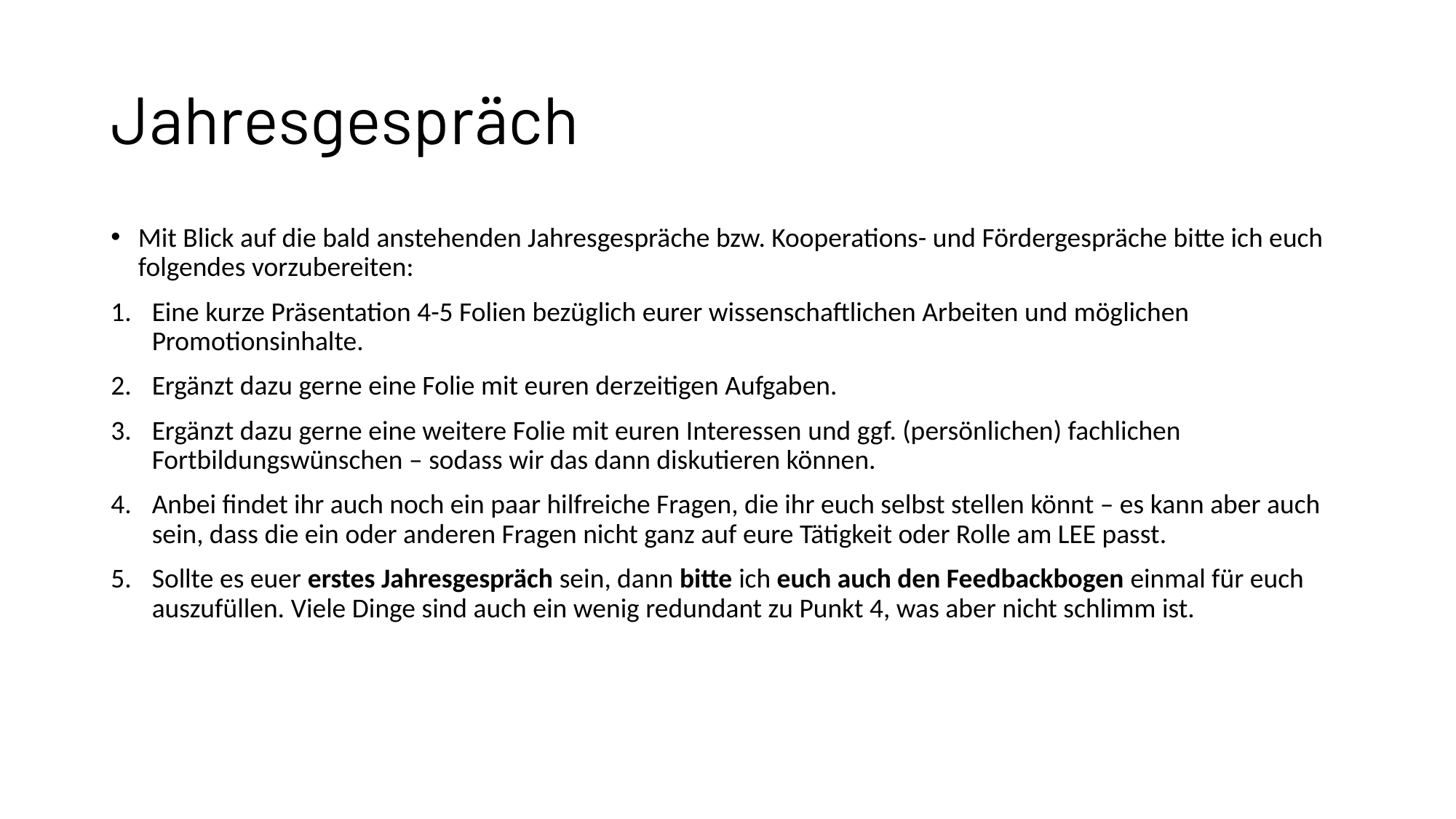

# Jahresgespräch
Mit Blick auf die bald anstehenden Jahresgespräche bzw. Kooperations- und Fördergespräche bitte ich euch folgendes vorzubereiten:
Eine kurze Präsentation 4-5 Folien bezüglich eurer wissenschaftlichen Arbeiten und möglichen Promotionsinhalte.
Ergänzt dazu gerne eine Folie mit euren derzeitigen Aufgaben.
Ergänzt dazu gerne eine weitere Folie mit euren Interessen und ggf. (persönlichen) fachlichen Fortbildungswünschen – sodass wir das dann diskutieren können.
Anbei findet ihr auch noch ein paar hilfreiche Fragen, die ihr euch selbst stellen könnt – es kann aber auch sein, dass die ein oder anderen Fragen nicht ganz auf eure Tätigkeit oder Rolle am LEE passt.
Sollte es euer erstes Jahresgespräch sein, dann bitte ich euch auch den Feedbackbogen einmal für euch auszufüllen. Viele Dinge sind auch ein wenig redundant zu Punkt 4, was aber nicht schlimm ist.